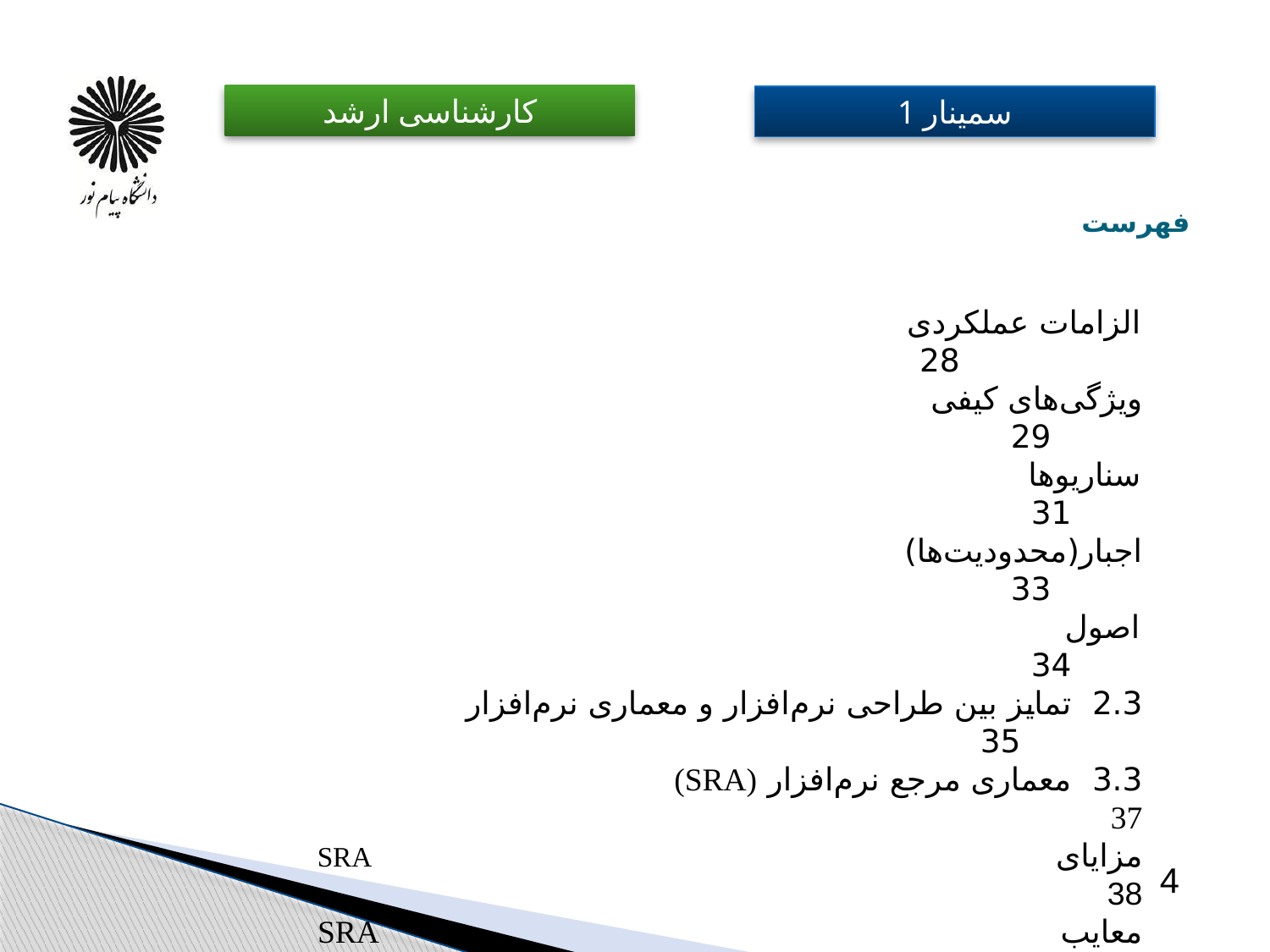

# فهرست
‏الزامات عملکردی                                                                             28
ویژگی‌های کیفی                                                                      29
سناریوها                                                                              31
اجبار(محدودیت‌ها)                                                                   33
اصول                                                                                 34
2.3  تمایز بین طراحی نرم‌افزار و معماری نرم‌افزار                           35
3.3  معماری مرجع نرم‌افزار (SRA)                                           37
مزایای SRA                                                                         38
معایب SRA                                                                                 40
دامنه هدف SRA                                                                           41
ابعاد طراحی SRA:                                                                42
1.4  رویکرد ارزیابی معماری                                                  43
2.4  روش‌های ارزیابی معماری                                                      46
3.4  مشکلات ATAM  برای معماران مرجع نرم‌افزار                        48
4.4  روش ارزیابی معماری برای معماری مرجع نرم‌افزار (SRA)         50

4